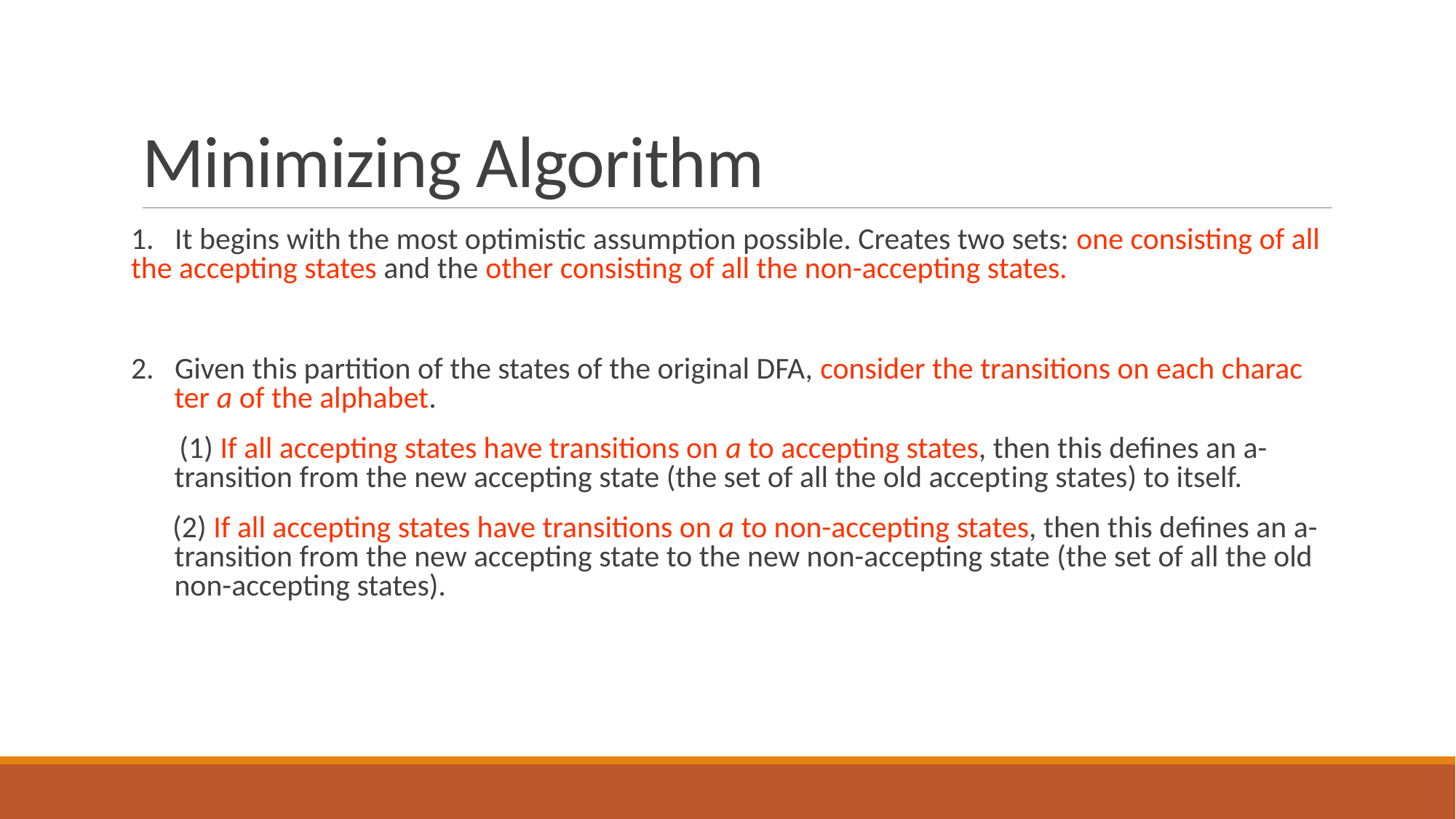

# Minimizing Algorithm
1.   It begins with the most optimistic assumption possible. Creates two sets: one consisting of all the accepting states and the other consisting of all the non-accepting states.

2.   Given this partition of the states of the original DFA, consider the transitions on each charac­ter a of the alphabet.
       (1) If all accepting states have transitions on a to accepting states, then this defines an a-transition from the new accepting state (the set of all the old accept­ing states) to itself.
      (2) If all accepting states have transitions on a to non-accepting states, then this defines an a-transition from the new accepting state to the new non-accepting state (the set of all the old non-accepting states).